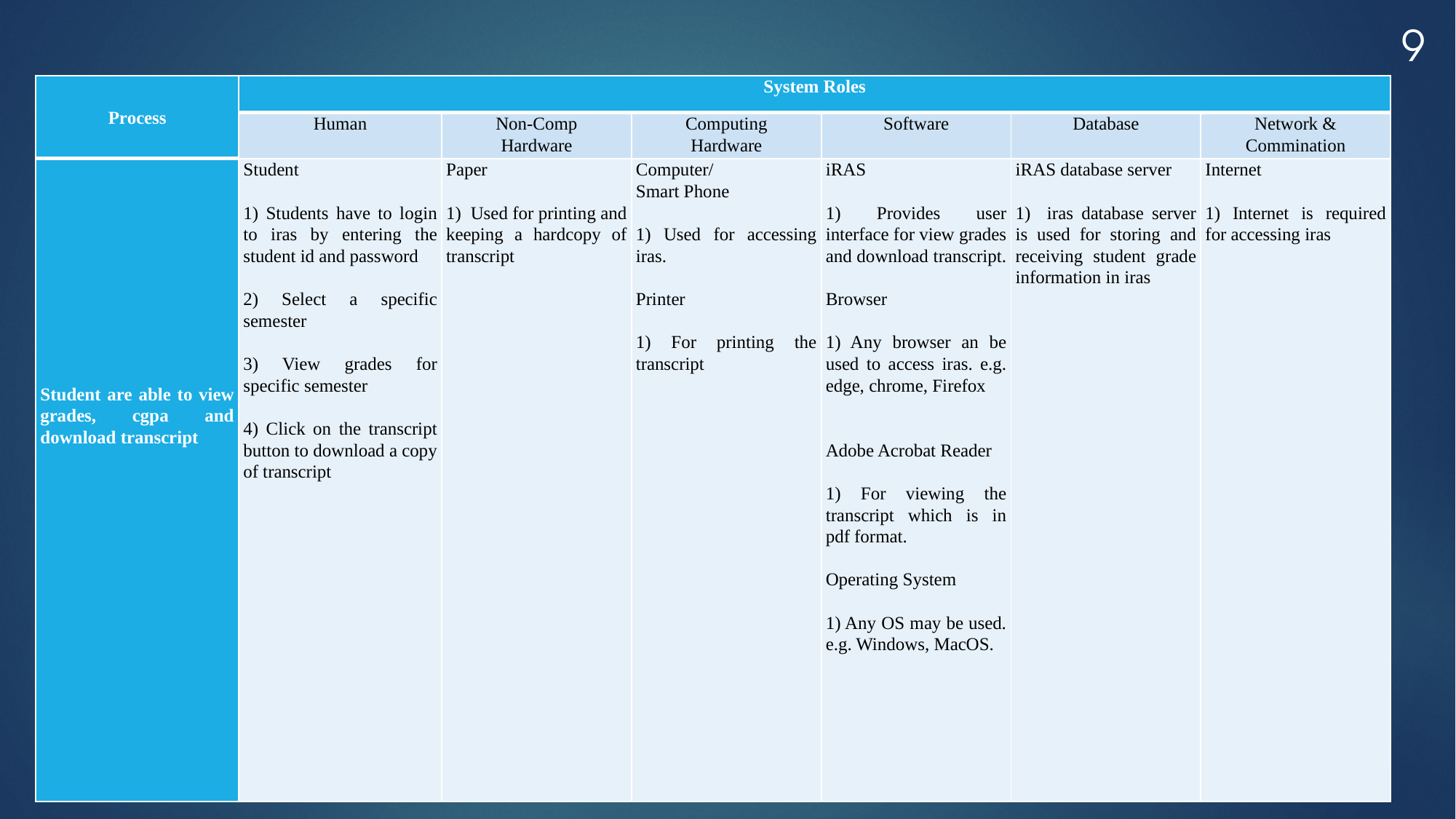

9
| Process | System Roles |  |  |  |  |  |
| --- | --- | --- | --- | --- | --- | --- |
|  | Human | Non-Comp Hardware | Computing Hardware | Software | Database | Network & Commination |
| Student are able to view grades, cgpa and download transcript | Student   1) Students have to login to iras by entering the student id and password   2) Select a specific semester   3) View grades for specific semester   4) Click on the transcript button to download a copy of transcript | Paper   1) Used for printing and keeping a hardcopy of transcript | Computer/ Smart Phone   1) Used for accessing iras.   Printer   1) For printing the transcript | iRAS   1) Provides user interface for view grades and download transcript.   Browser   1) Any browser an be used to access iras. e.g. edge, chrome, Firefox     Adobe Acrobat Reader   1) For viewing the transcript which is in pdf format.   Operating System   1) Any OS may be used. e.g. Windows, MacOS. | iRAS database server   1) iras database server is used for storing and receiving student grade information in iras | Internet   1) Internet is required for accessing iras |